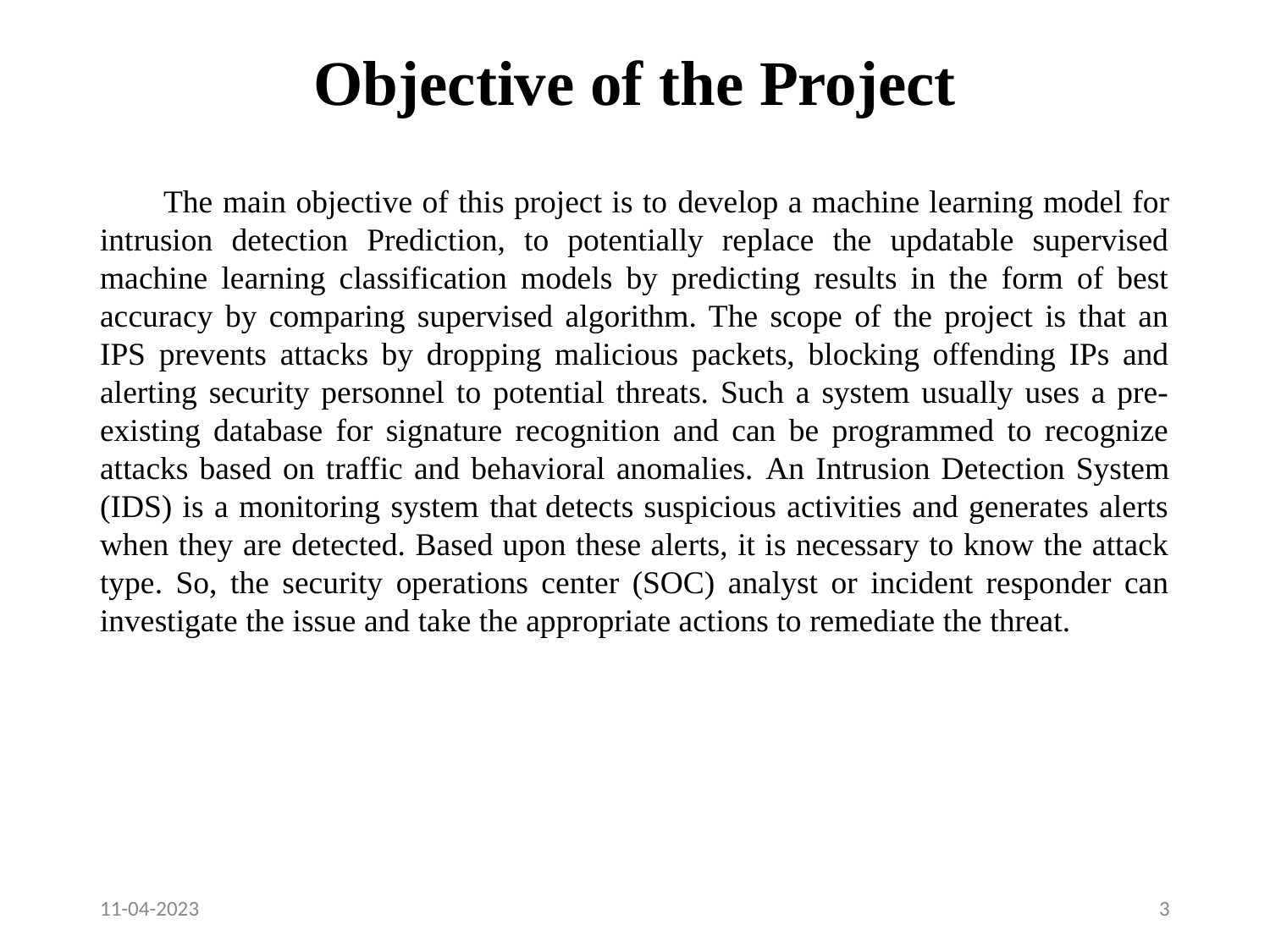

# Objective of the Project
The main objective of this project is to develop a machine learning model for intrusion detection Prediction, to potentially replace the updatable supervised machine learning classification models by predicting results in the form of best accuracy by comparing supervised algorithm. The scope of the project is that an IPS prevents attacks by dropping malicious packets, blocking offending IPs and alerting security personnel to potential threats. Such a system usually uses a pre-existing database for signature recognition and can be programmed to recognize attacks based on traffic and behavioral anomalies. An Intrusion Detection System (IDS) is a monitoring system that detects suspicious activities and generates alerts when they are detected. Based upon these alerts, it is necessary to know the attack type. So, the security operations center (SOC) analyst or incident responder can investigate the issue and take the appropriate actions to remediate the threat.
11-04-2023
3